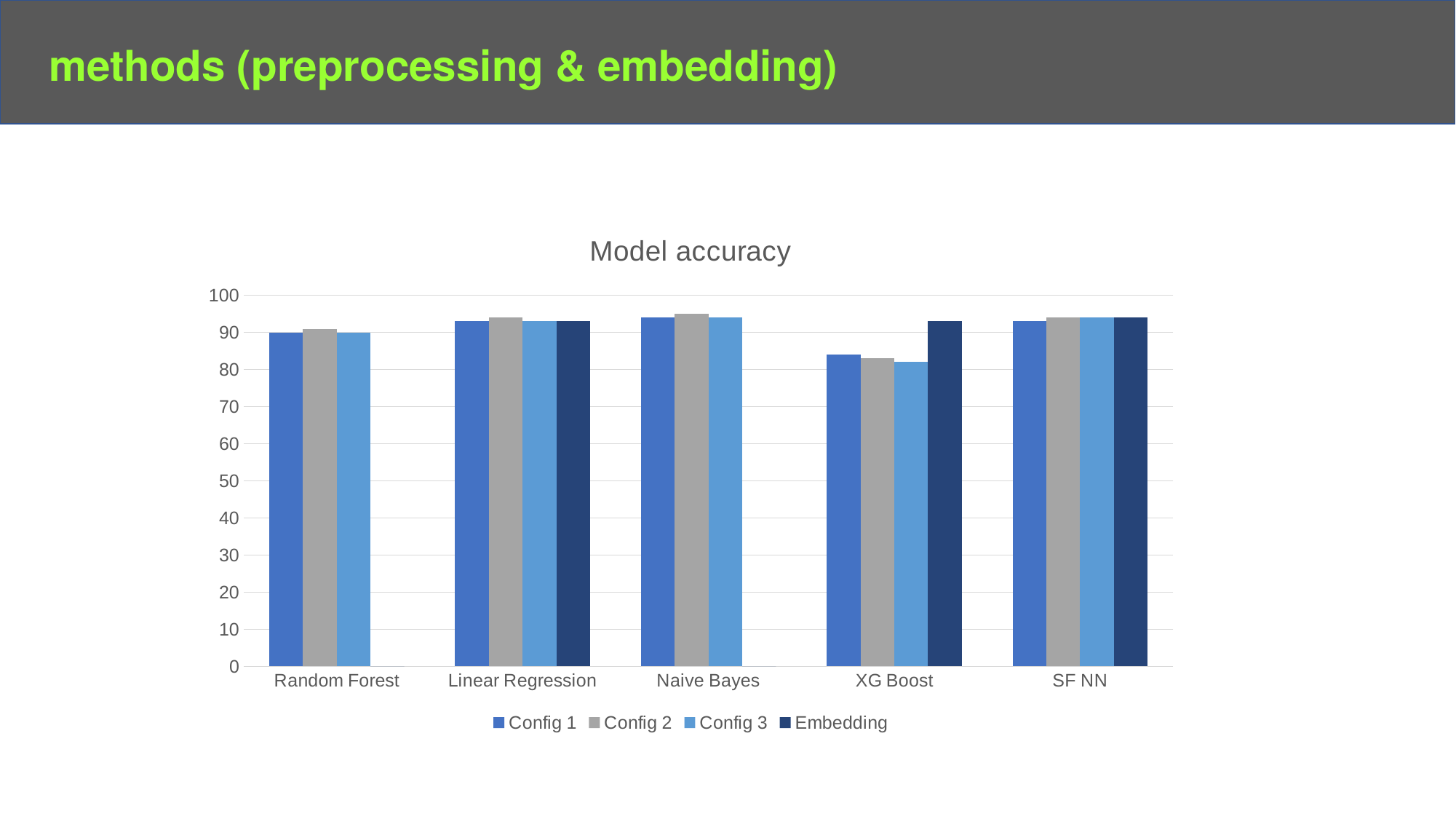

methods (preprocessing & embedding)

### Chart: Model accuracy

| Category | Config 1 | Config 2 | Config 3 | Embedding |
|---|---|---|---|---|
| Random Forest | 90.0 | 91.0 | 90.0 | 0.0 |
| Linear Regression | 93.0 | 94.0 | 93.0 | 93.0 |
| Naive Bayes | 94.0 | 95.0 | 94.0 | 0.0 |
| XG Boost | 84.0 | 83.0 | 82.0 | 93.0 |
| SF NN | 93.0 | 94.0 | 94.0 | 94.0 |